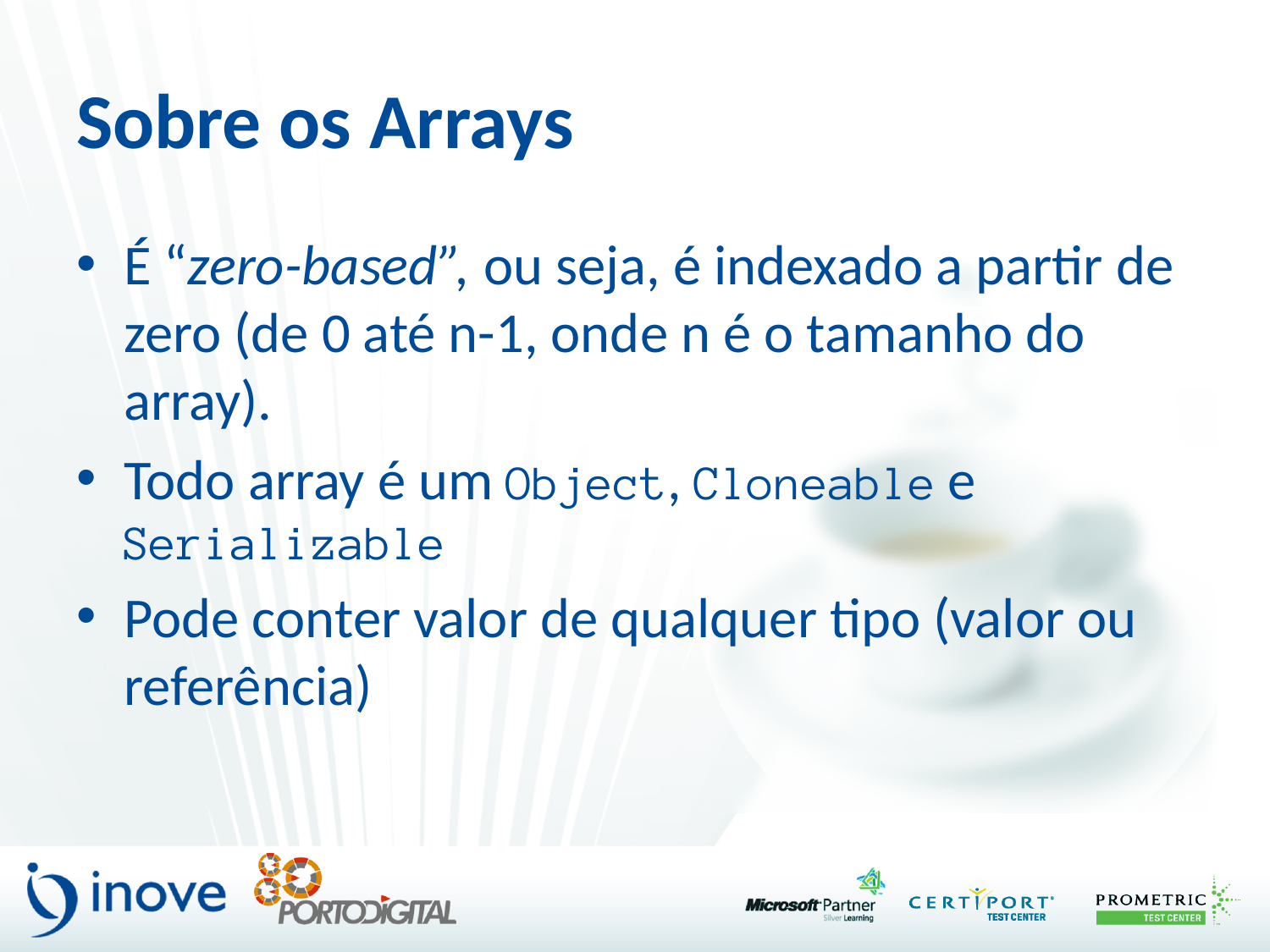

# Sobre os Arrays
É “zero-based”, ou seja, é indexado a partir de zero (de 0 até n-1, onde n é o tamanho do array).
Todo array é um Object, Cloneable e Serializable
Pode conter valor de qualquer tipo (valor ou referência)